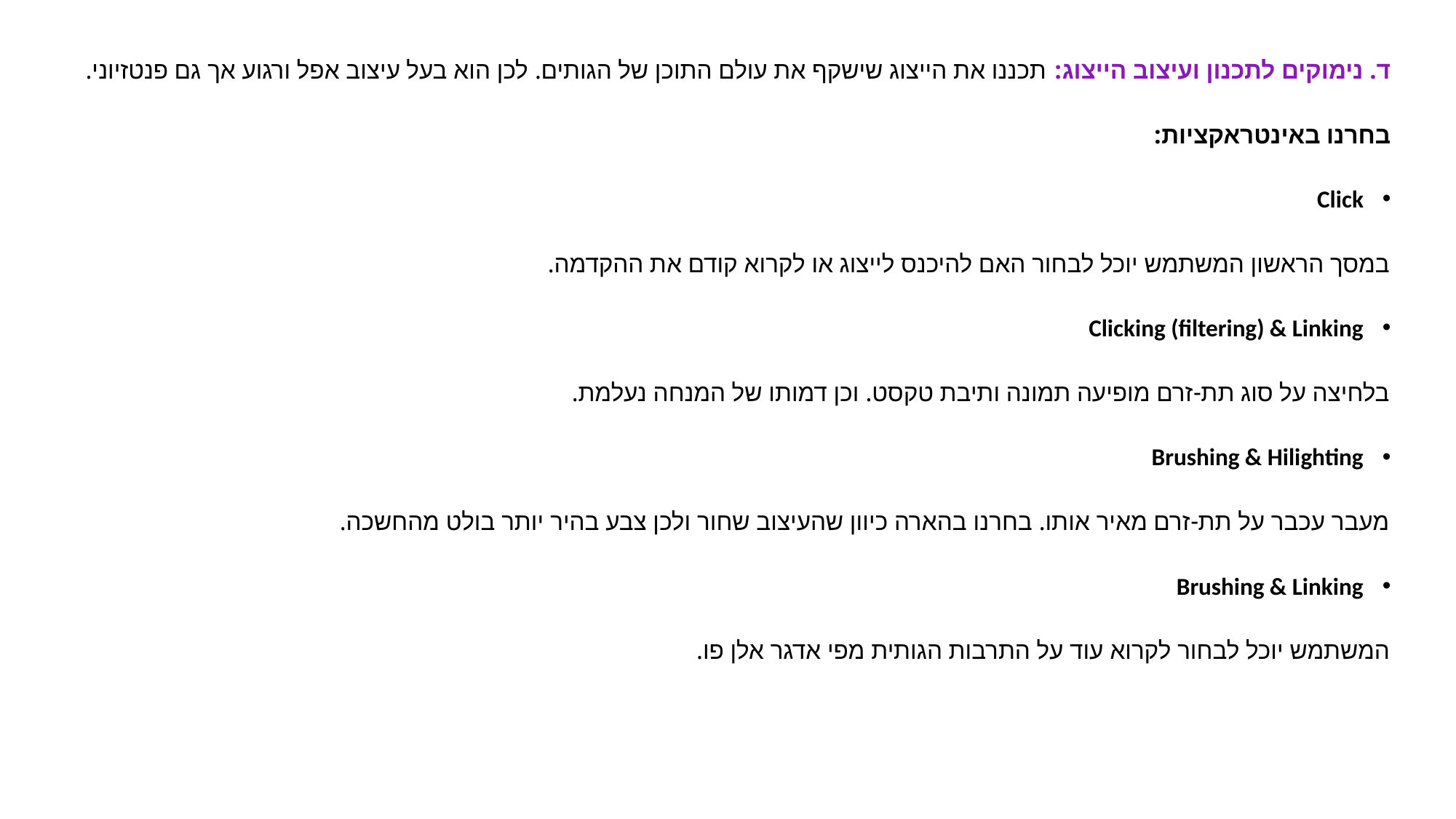

ד. נימוקים לתכנון ועיצוב הייצוג: תכננו את הייצוג שישקף את עולם התוכן של הגותים. לכן הוא בעל עיצוב אפל ורגוע אך גם פנטזיוני.
בחרנו באינטראקציות:
Click
במסך הראשון המשתמש יוכל לבחור האם להיכנס לייצוג או לקרוא קודם את ההקדמה.
Clicking (filtering) & Linking
בלחיצה על סוג תת-זרם מופיעה תמונה ותיבת טקסט. וכן דמותו של המנחה נעלמת.
Brushing & Hilighting
מעבר עכבר על תת-זרם מאיר אותו. בחרנו בהארה כיוון שהעיצוב שחור ולכן צבע בהיר יותר בולט מהחשכה.
Brushing & Linking
המשתמש יוכל לבחור לקרוא עוד על התרבות הגותית מפי אדגר אלן פו.